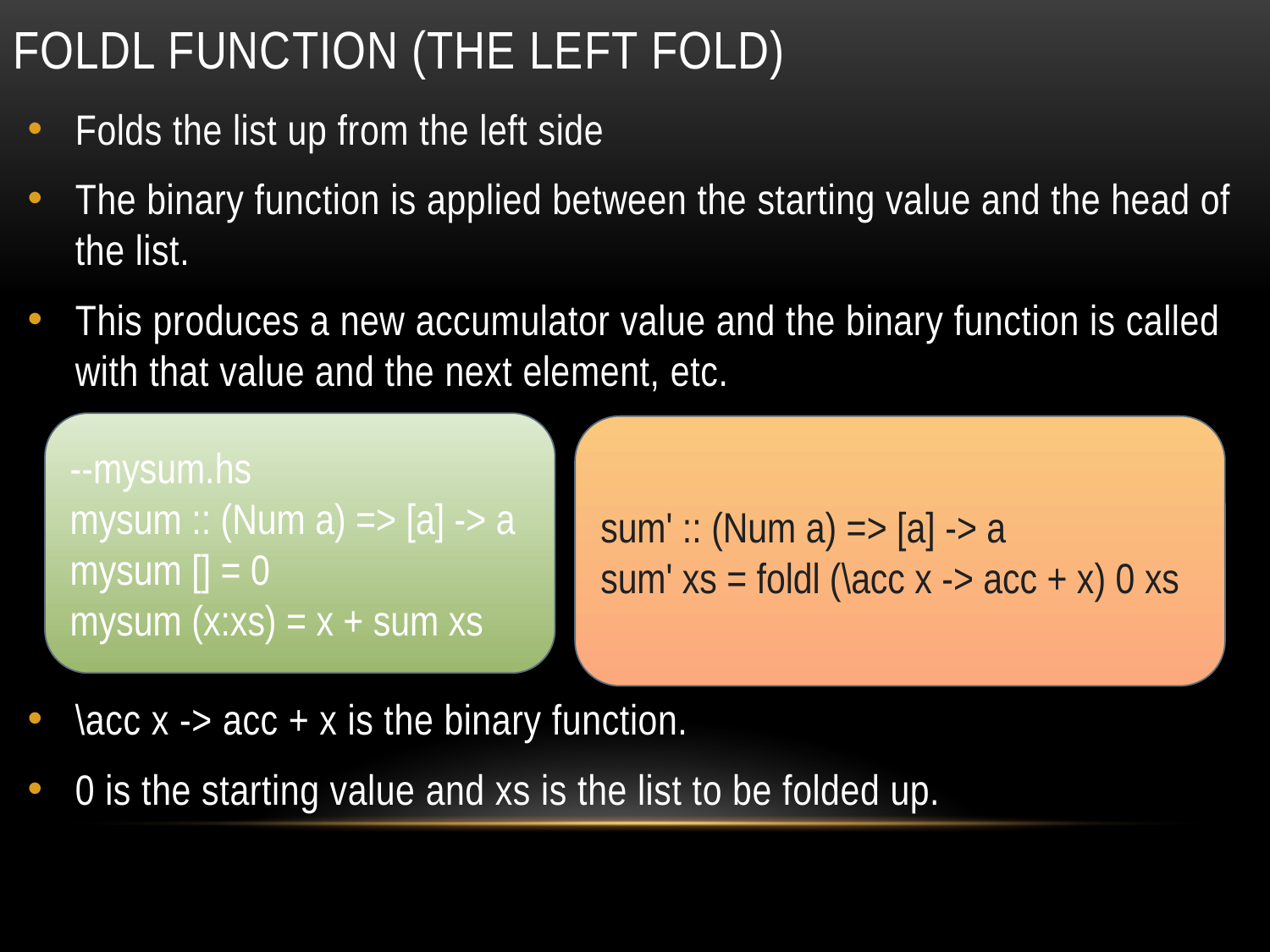

# foldl function (the left fold)
Folds the list up from the left side
The binary function is applied between the starting value and the head of the list.
This produces a new accumulator value and the binary function is called with that value and the next element, etc.

\acc x -> acc + x is the binary function.
0 is the starting value and xs is the list to be folded up.

--mysum.hs
mysum :: (Num a) => [a] -> a
mysum [] = 0
mysum (x:xs) = x + sum xs
sum' :: (Num a) => [a] -> a
sum' xs = foldl (\acc x -> acc + x) 0 xs